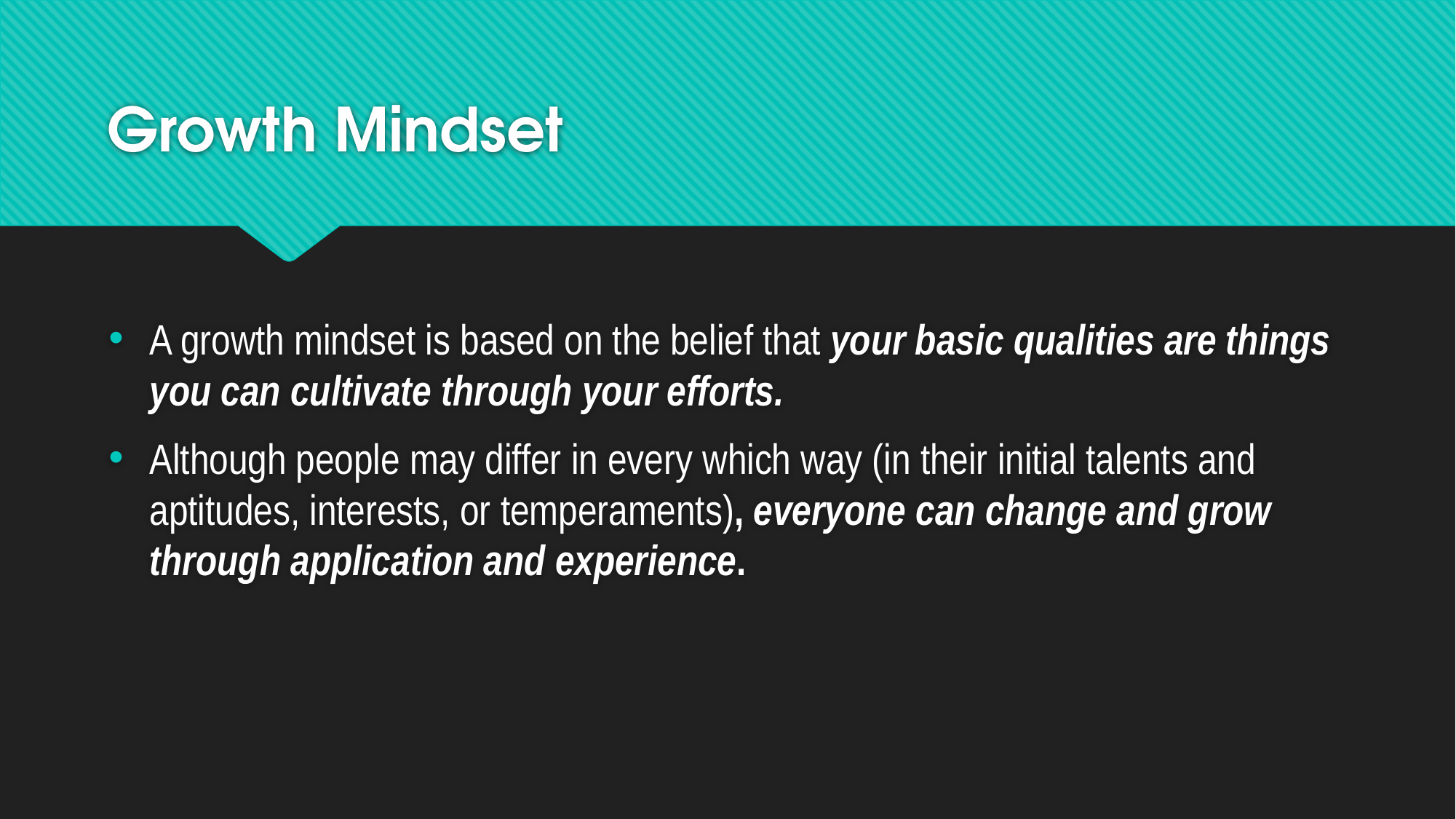

# Growth Mindset
A growth mindset is based on the belief that your basic qualities are things you can cultivate through your efforts.
Although people may differ in every which way (in their initial talents and aptitudes, interests, or temperaments), everyone can change and grow through application and experience.